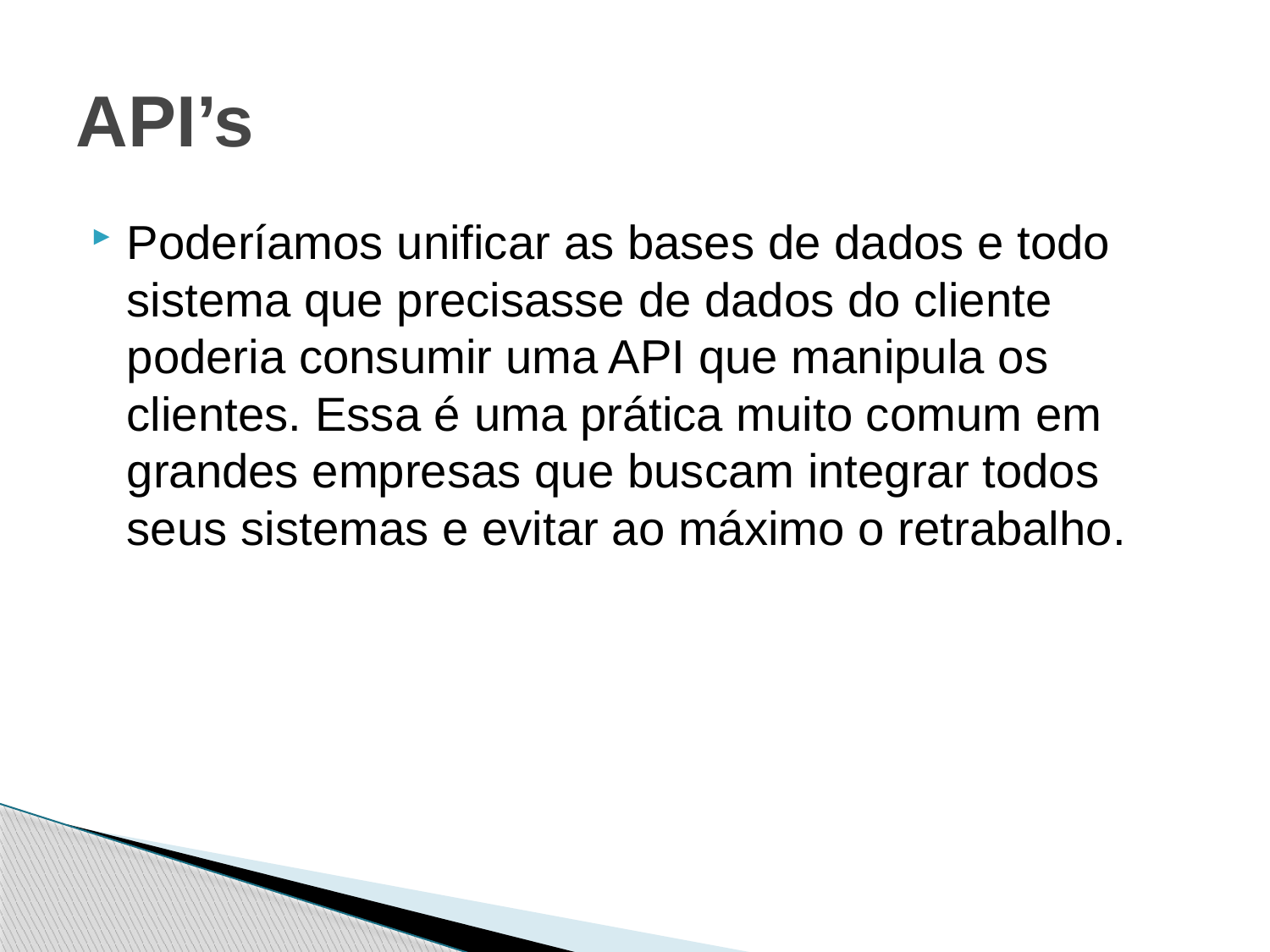

# API’s
Poderíamos unificar as bases de dados e todo sistema que precisasse de dados do cliente poderia consumir uma API que manipula os clientes. Essa é uma prática muito comum em grandes empresas que buscam integrar todos seus sistemas e evitar ao máximo o retrabalho.